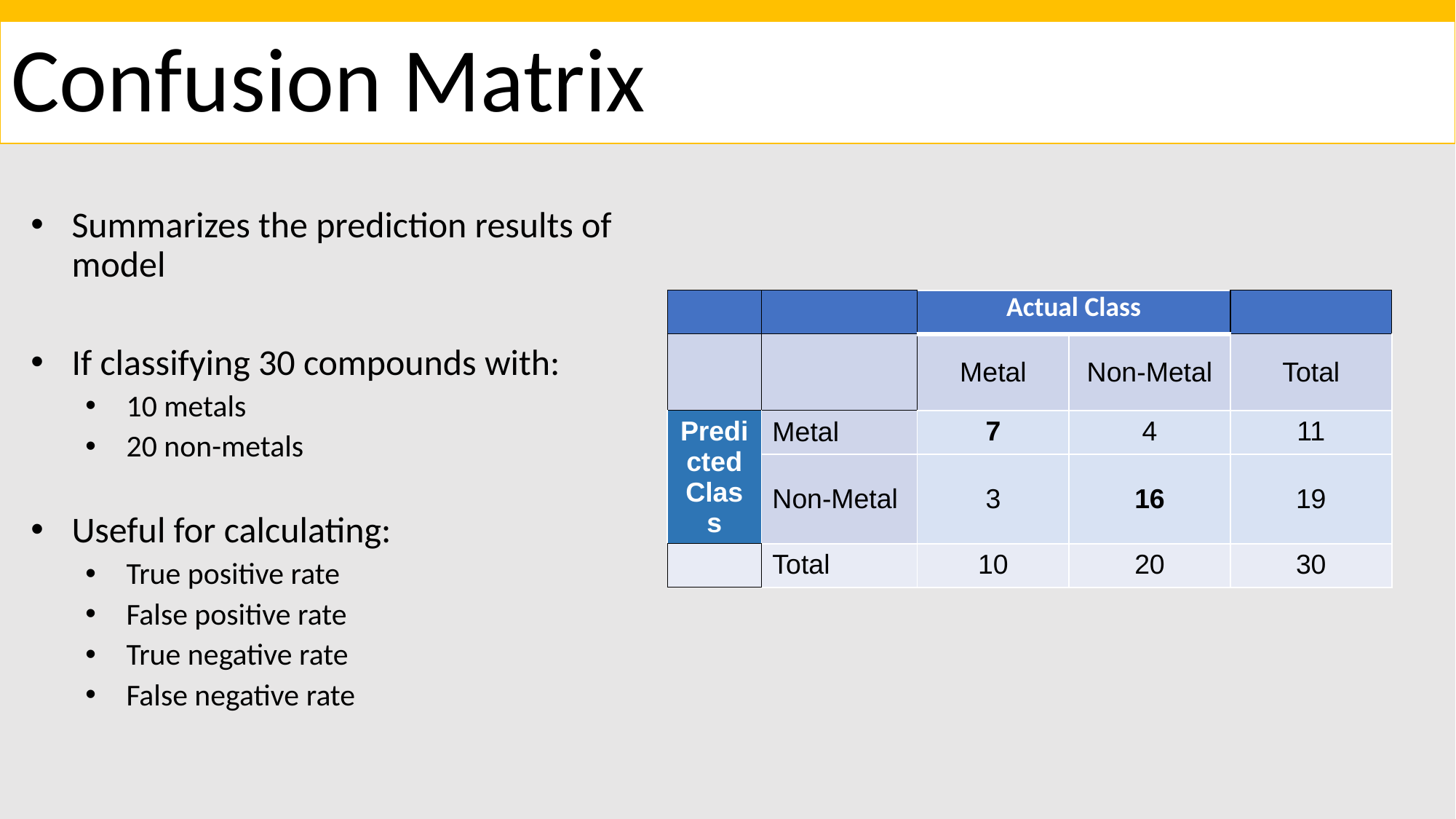

# Confusion Matrix
Summarizes the prediction results of model
If classifying 30 compounds with:
10 metals
20 non-metals
Useful for calculating:
True positive rate
False positive rate
True negative rate
False negative rate

|  |  | Actual Class |  |  |
| --- | --- | --- | --- | --- |
|  |  | Metal | Non-Metal | Total |
| Predicted Class | Metal | 7 | 4 | 11 |
|  | Non-Metal | 3 | 16 | 19 |
|  | Total | 10 | 20 | 30 |